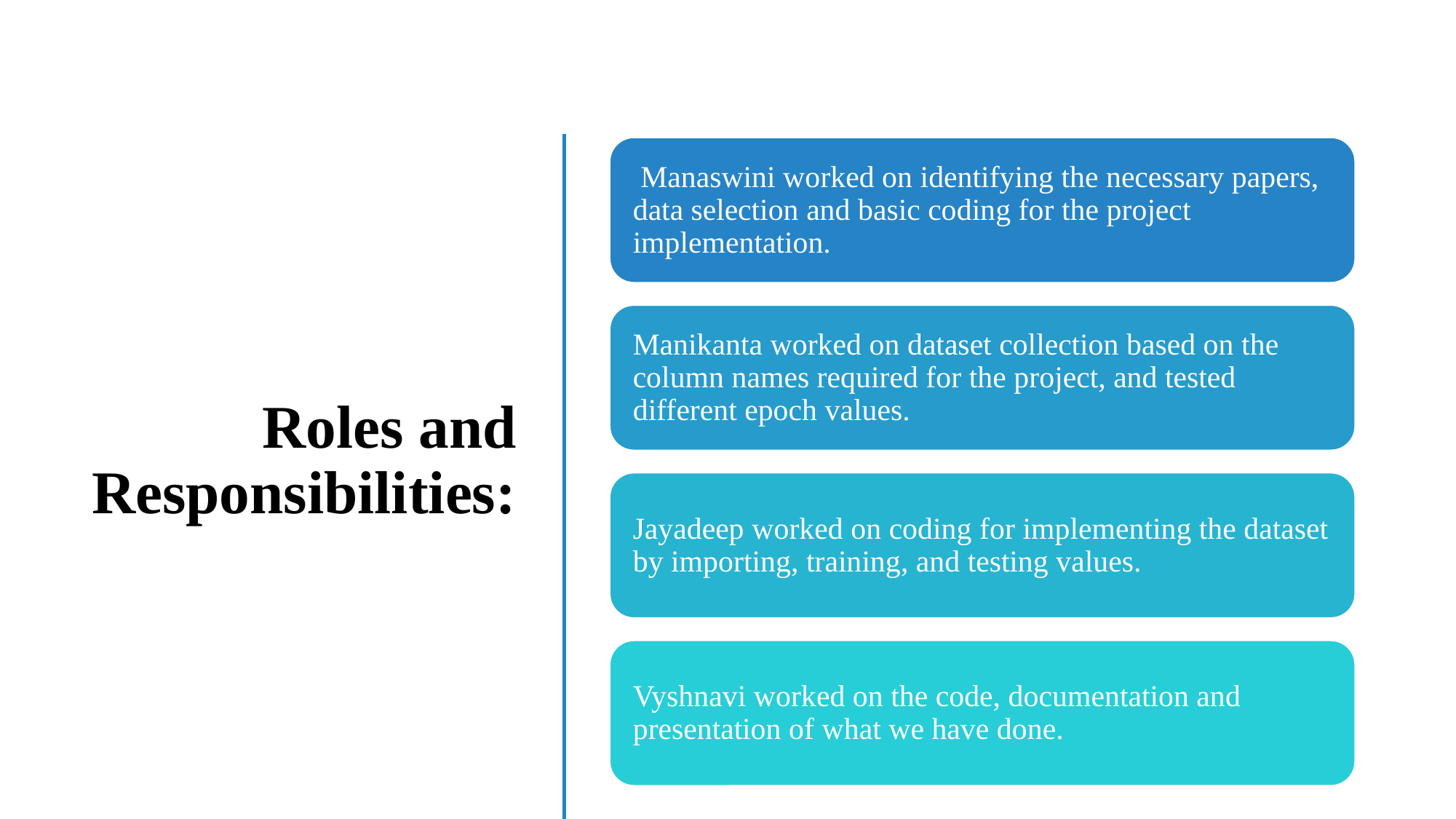

# Roles and Responsibilities:
 Manaswini worked on identifying the necessary papers, data selection and basic coding for the project implementation.
Manikanta worked on dataset collection based on the column names required for the project, and tested different epoch values.
Jayadeep worked on coding for implementing the dataset by importing, training, and testing values.
Vyshnavi worked on the code, documentation and presentation of what we have done.